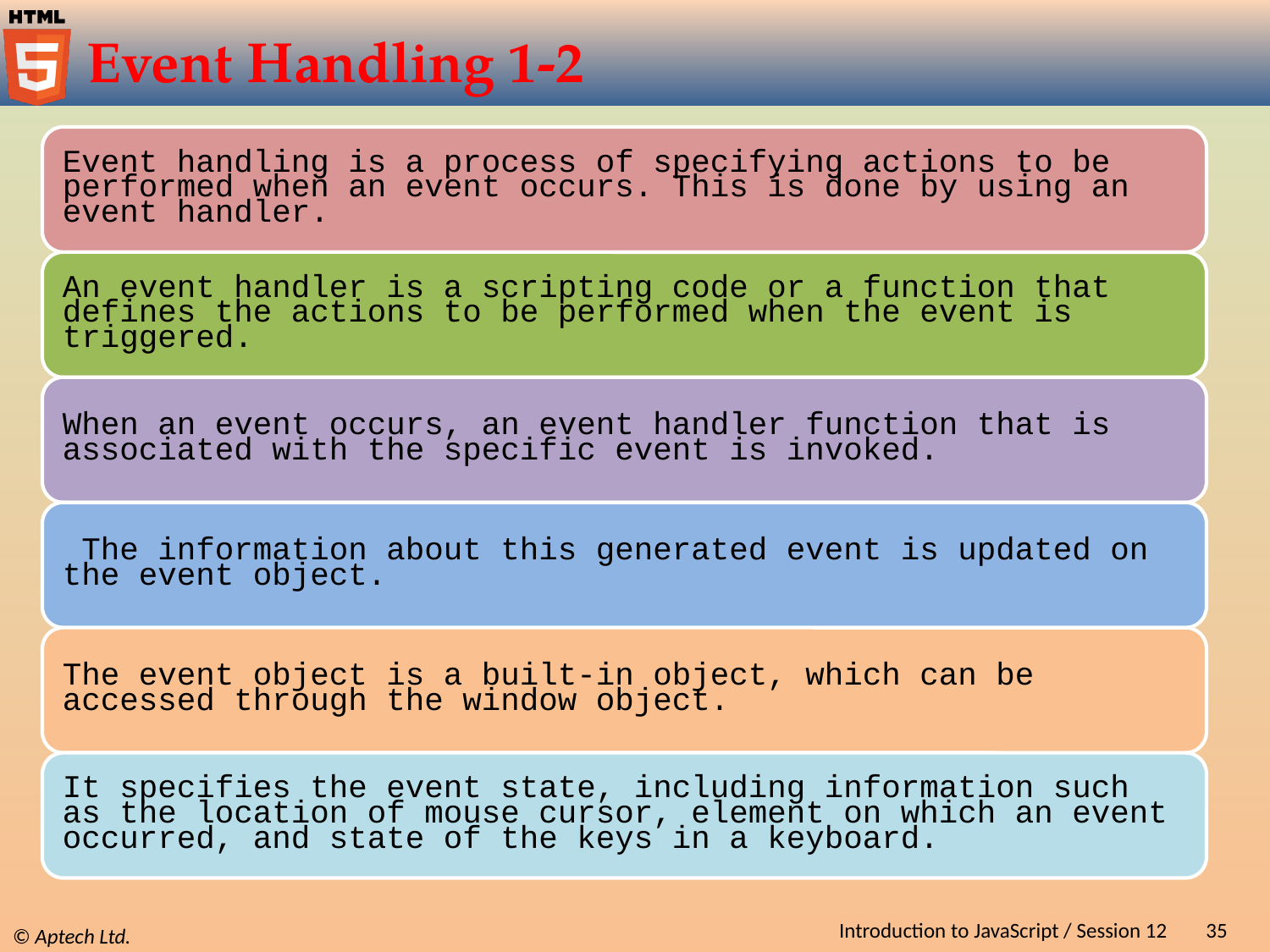

# Event Handling 1-2
Event handling is a process of specifying actions to be performed when an event occurs. This is done by using an event handler.
An event handler is a scripting code or a function that defines the actions to be performed when the event is triggered.
When an event occurs, an event handler function that is associated with the specific event is invoked.
 The information about this generated event is updated on the event object.
The event object is a built-in object, which can be accessed through the window object.
It specifies the event state, including information such as the location of mouse cursor, element on which an event occurred, and state of the keys in a keyboard.
Introduction to JavaScript / Session 12
35